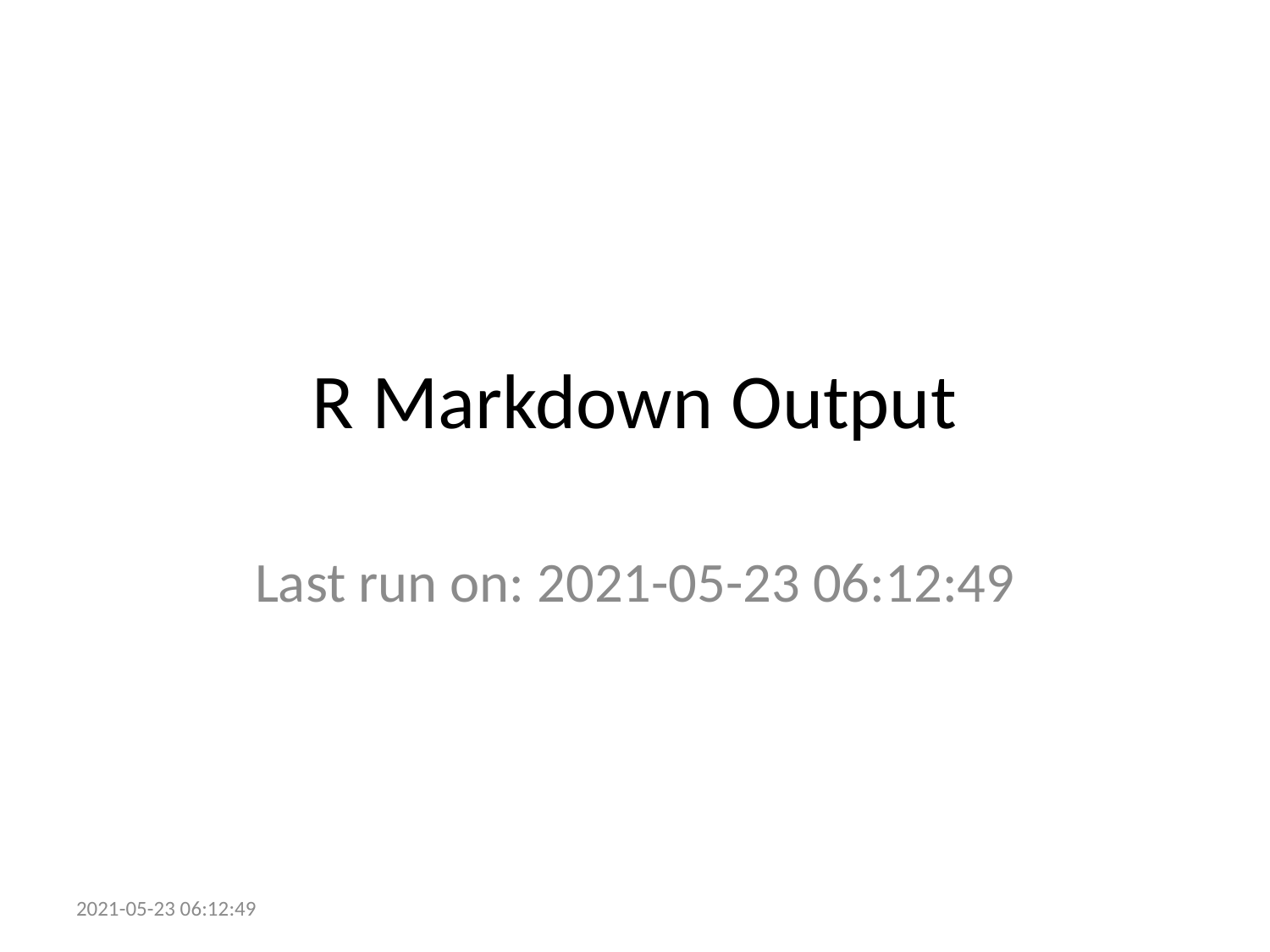

# R Markdown Output
Last run on: 2021-05-23 06:12:49
2021-05-23 06:12:49